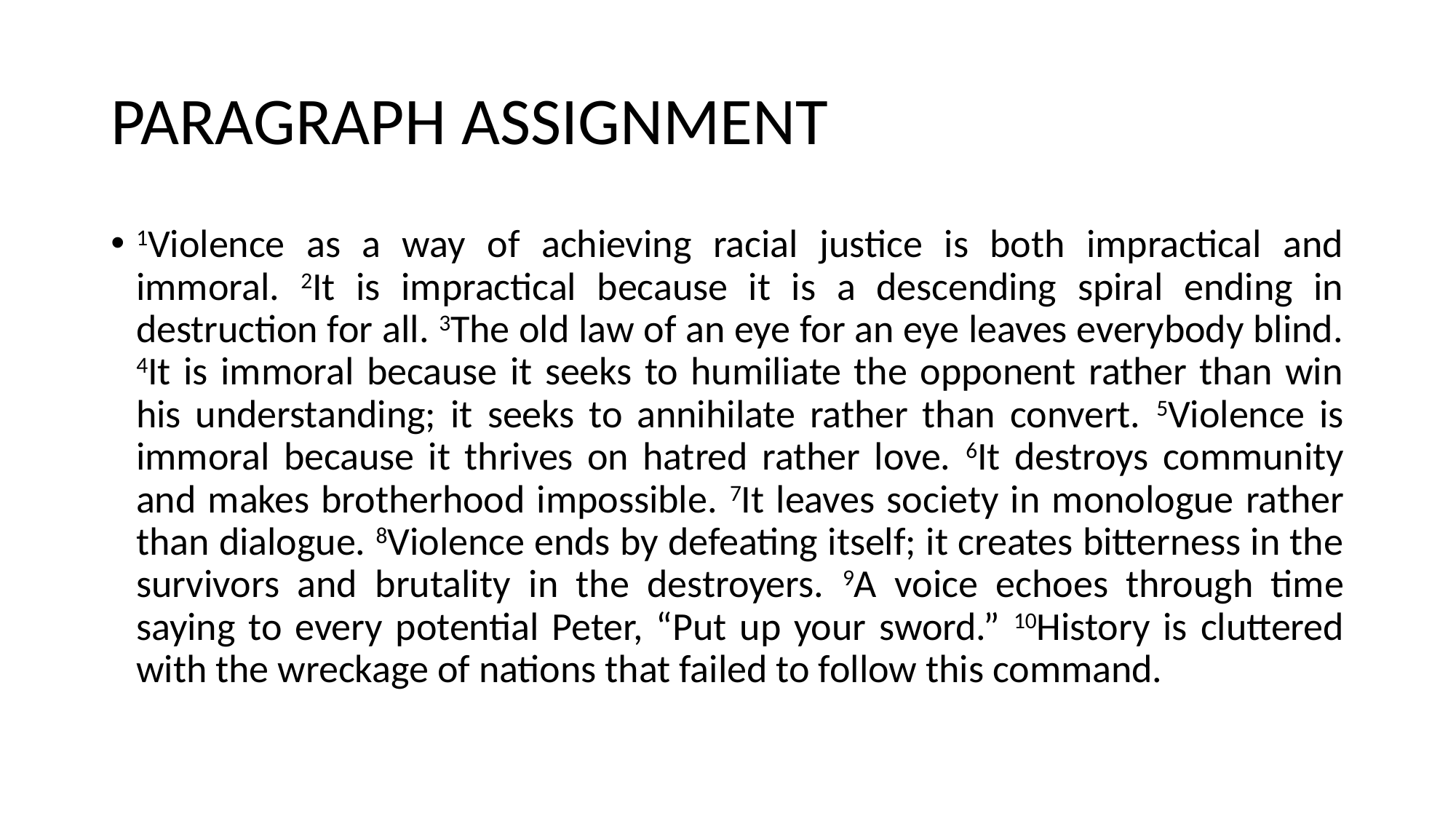

# PARAGRAPH ASSIGNMENT
1Violence as a way of achieving racial justice is both impractical and immoral. 2It is impractical because it is a descending spiral ending in destruction for all. 3The old law of an eye for an eye leaves everybody blind. 4It is immoral because it seeks to humiliate the opponent rather than win his understanding; it seeks to annihilate rather than convert. 5Violence is immoral because it thrives on hatred rather love. 6It destroys community and makes brotherhood impossible. 7It leaves society in monologue rather than dialogue. 8Violence ends by defeating itself; it creates bitterness in the survivors and brutality in the destroyers. 9A voice echoes through time saying to every potential Peter, “Put up your sword.” 10History is cluttered with the wreckage of nations that failed to follow this command.